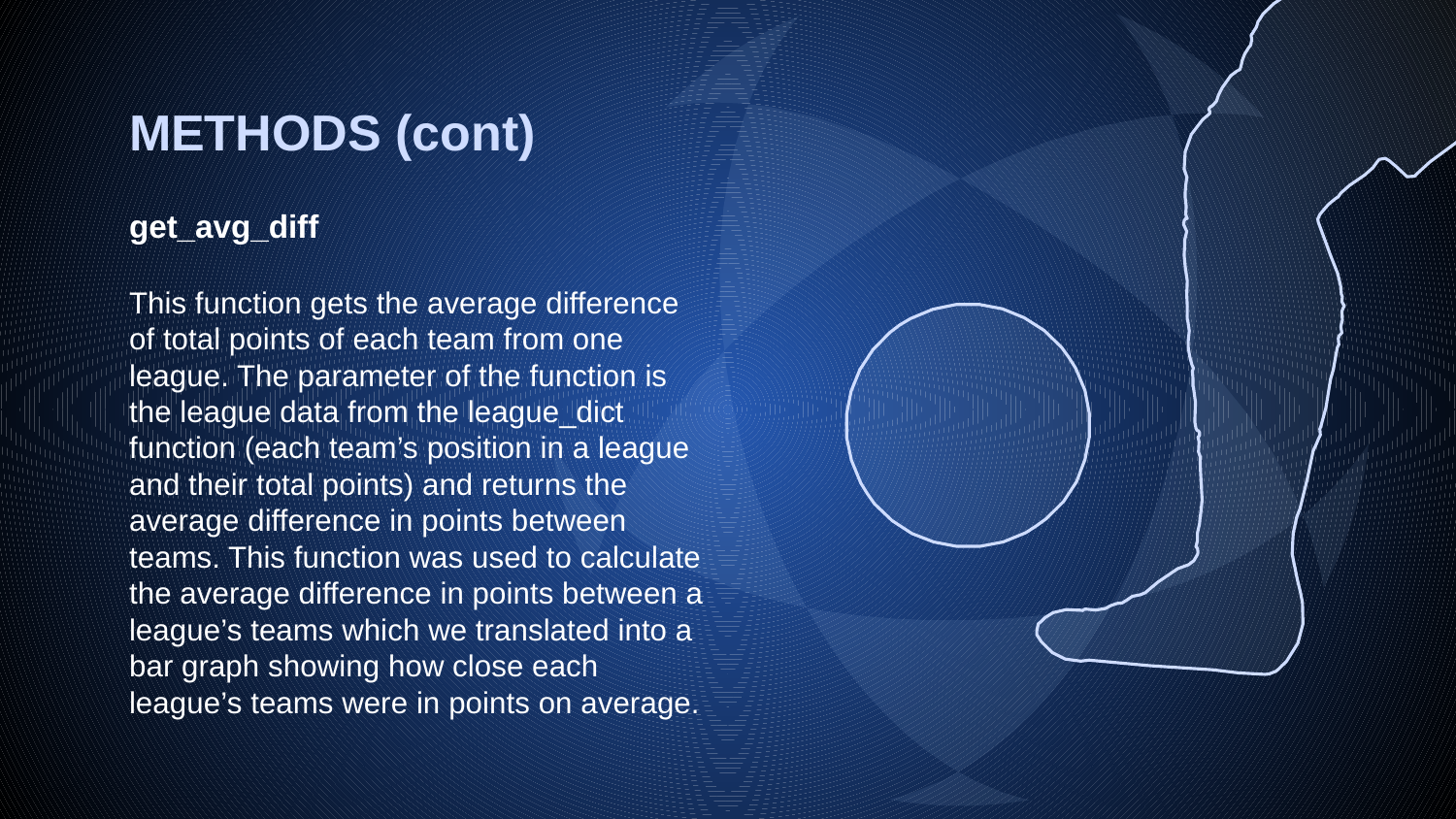

# METHODS (cont)
get_avg_diff

This function gets the average difference of total points of each team from one league. The parameter of the function is the league data from the league_dict function (each team’s position in a league and their total points) and returns the average difference in points between teams. This function was used to calculate the average difference in points between a league’s teams which we translated into a bar graph showing how close each league’s teams were in points on average.